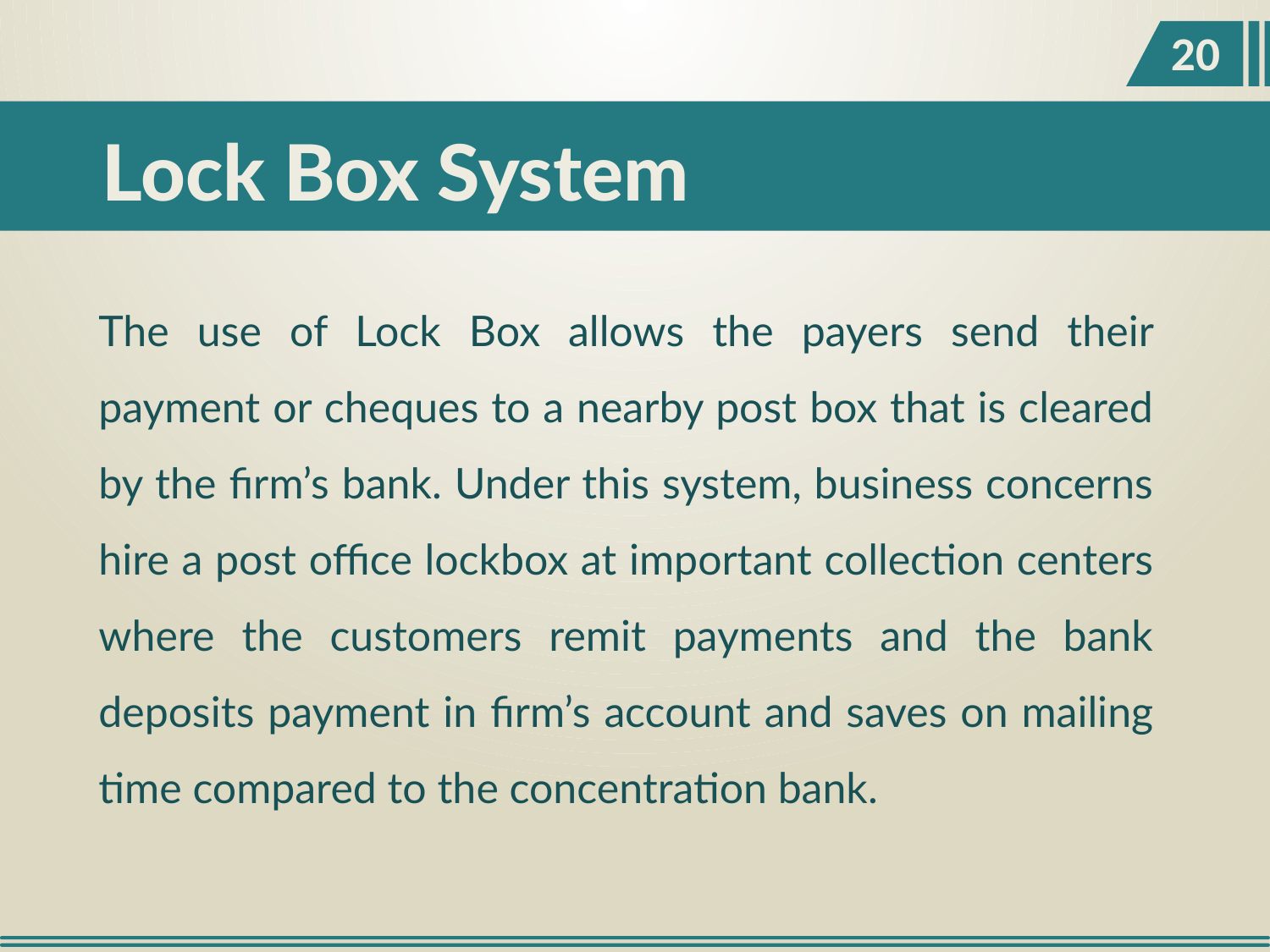

20
Lock Box System
The use of Lock Box allows the payers send their payment or cheques to a nearby post box that is cleared by the firm’s bank. Under this system, business concerns hire a post office lockbox at important collection centers where the customers remit payments and the bank deposits payment in firm’s account and saves on mailing time compared to the concentration bank.